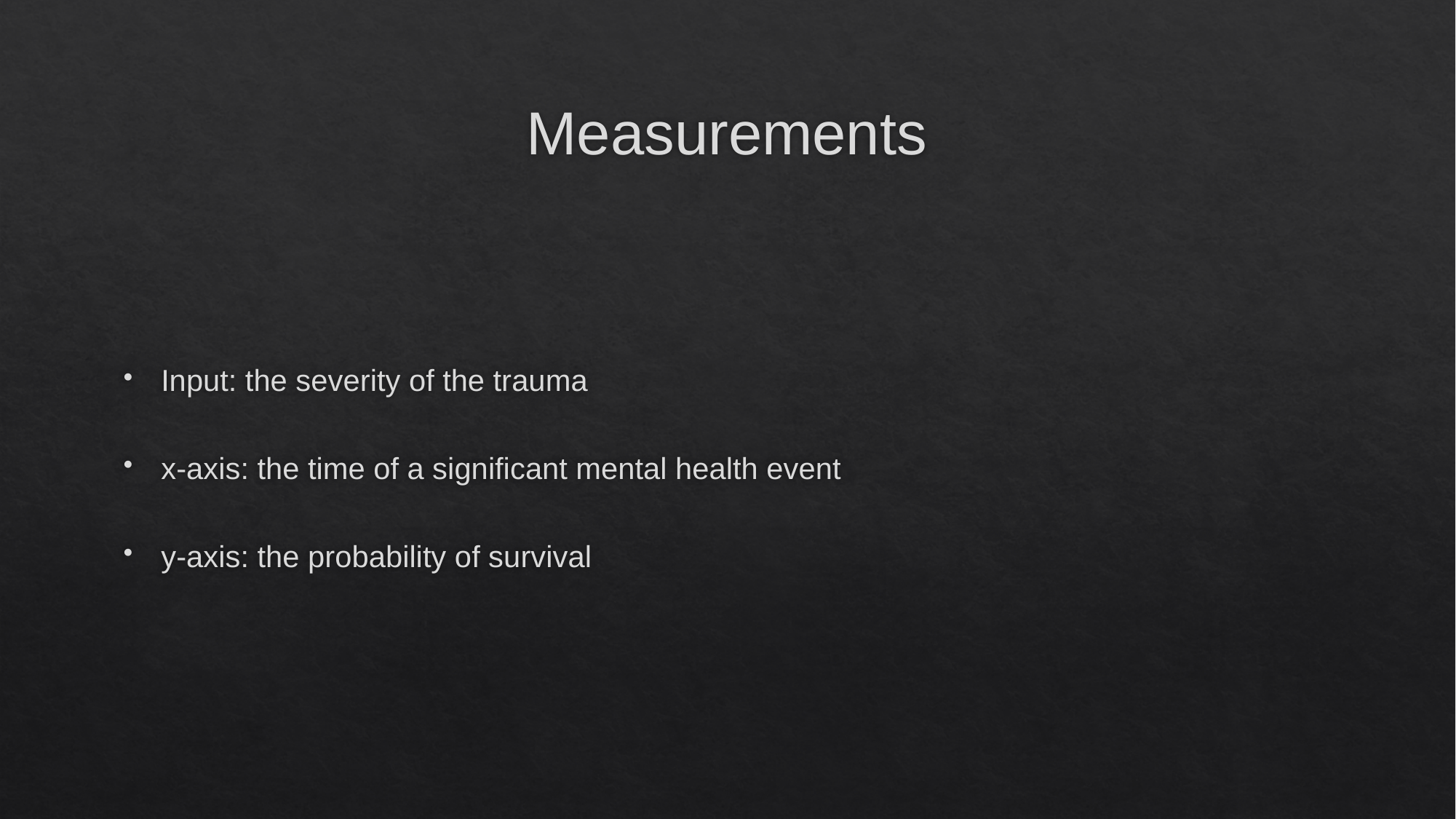

# Measurements
Input: the severity of the trauma
x-axis: the time of a significant mental health event
y-axis: the probability of survival